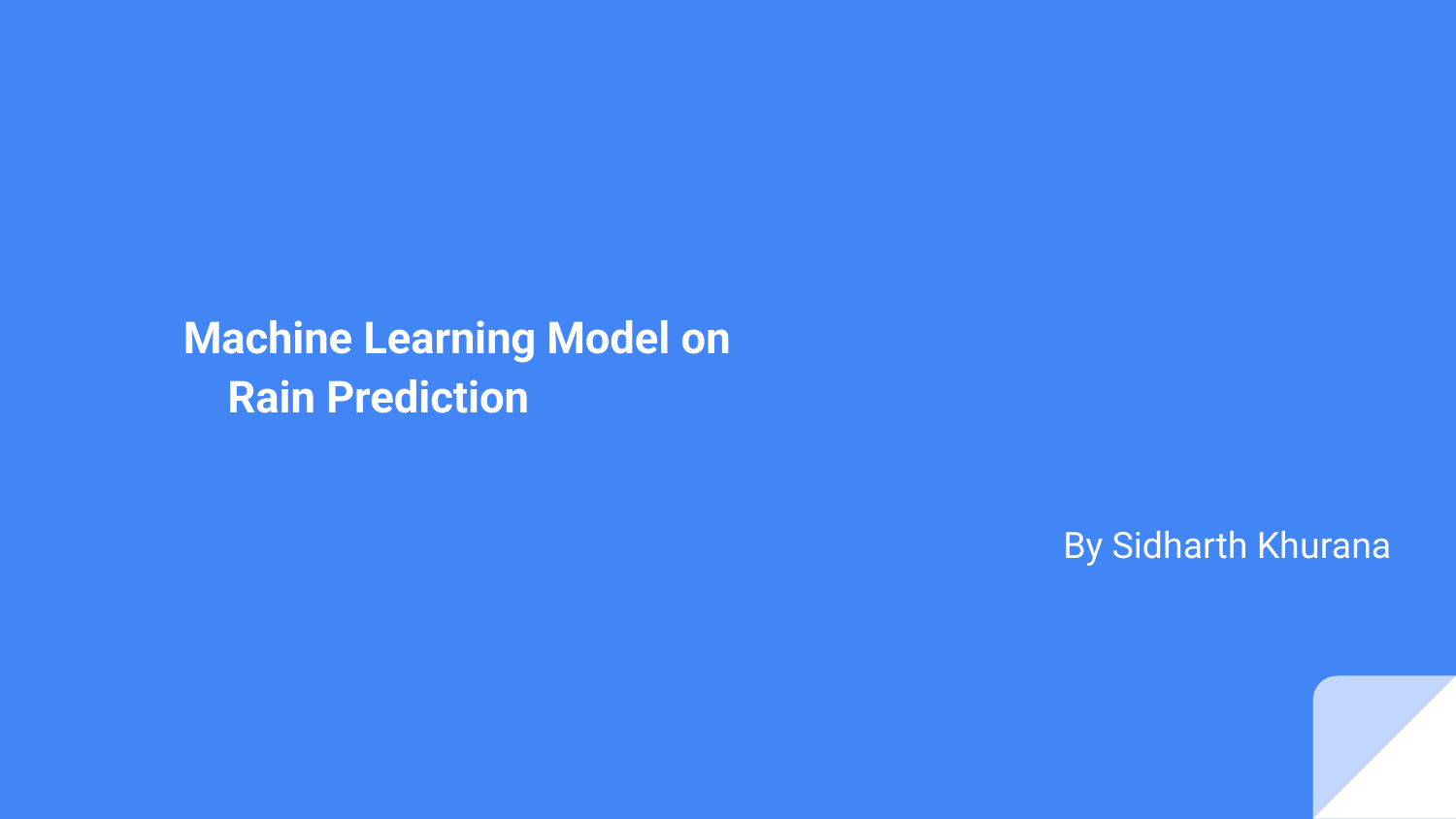

# Machine Learning Model on
        		     Rain Prediction
By Sidharth Khurana